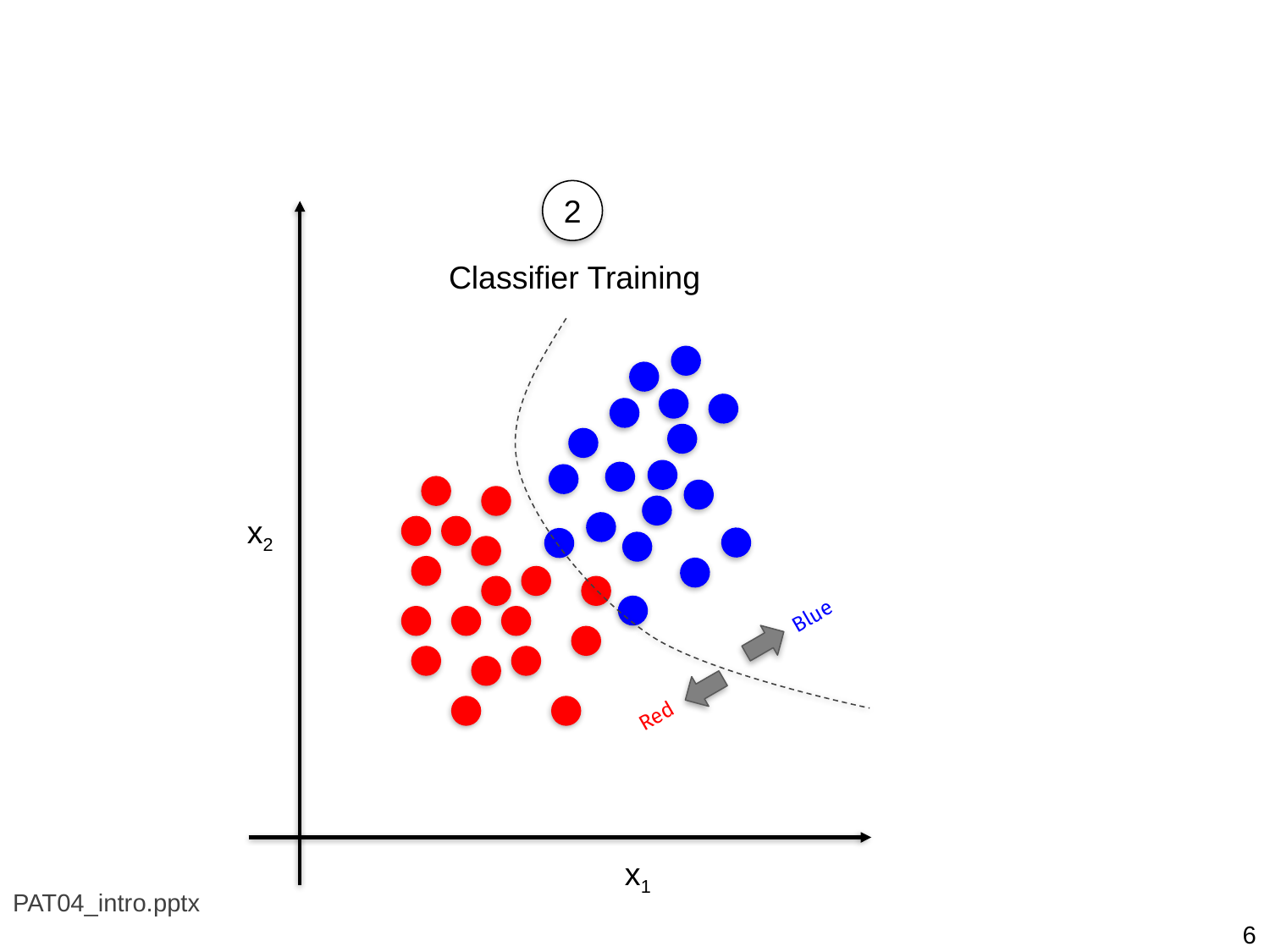

2
Classifier Training

x2
Blue

Red
x1
PAT04_intro.pptx
6